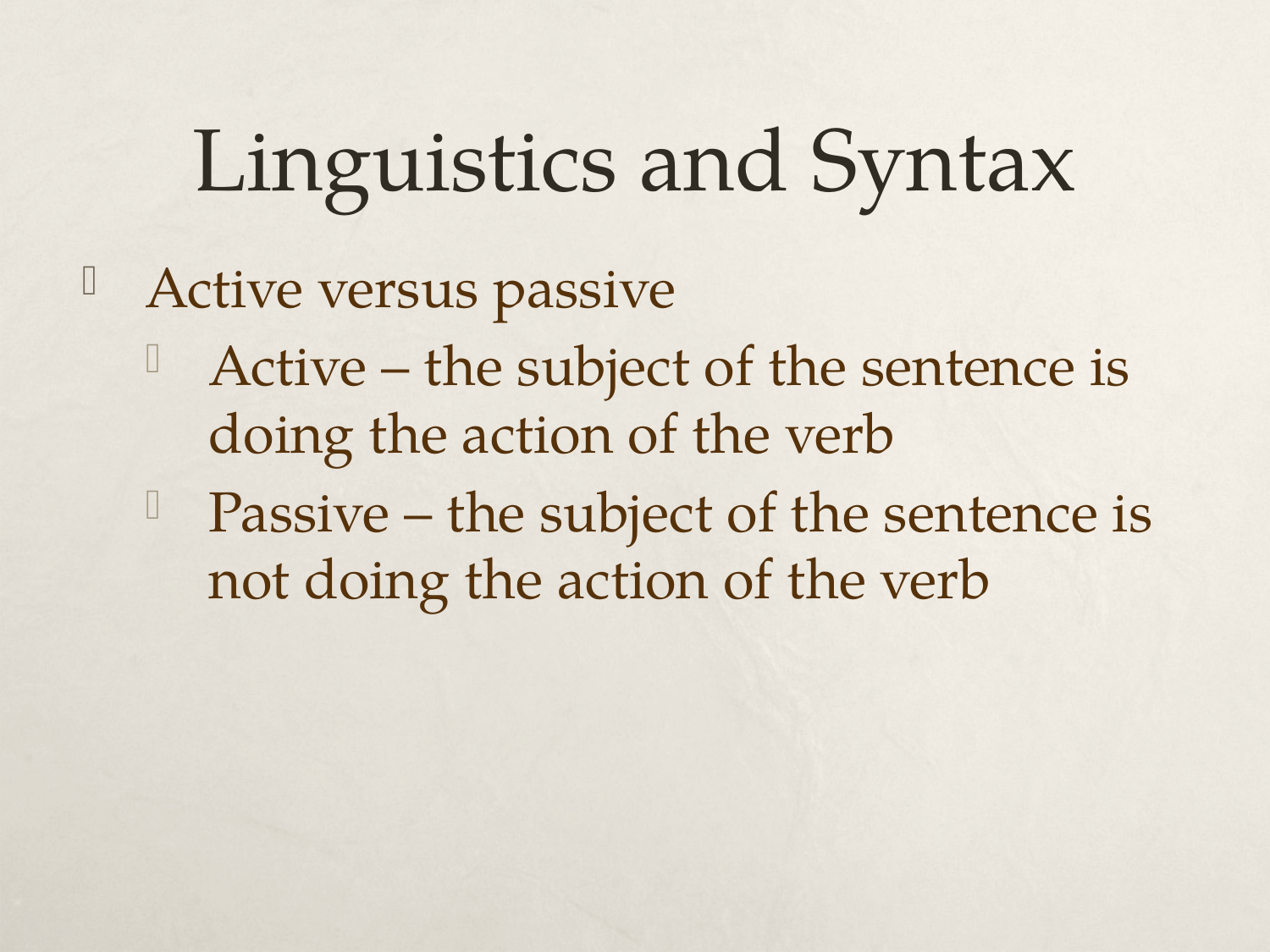

# Linguistics and Syntax
Active versus passive
Active – the subject of the sentence is doing the action of the verb
Passive – the subject of the sentence is not doing the action of the verb